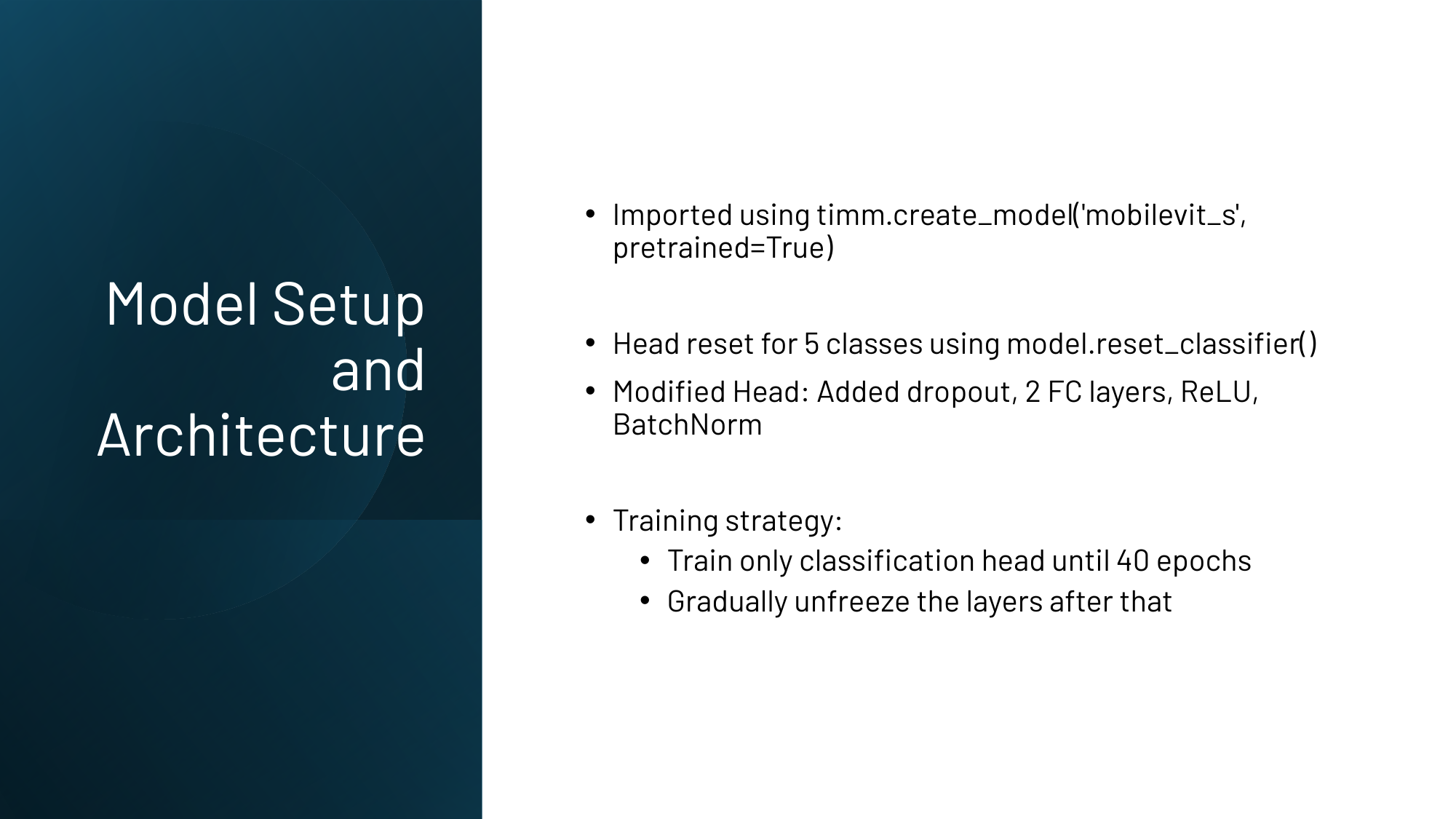

# Model Setup and Architecture
Imported using timm.create_model('mobilevit_s', pretrained=True)

Head reset for 5 classes using model.reset_classifier()
Modified Head: Added dropout, 2 FC layers, ReLU, BatchNorm

Training strategy:
Train only classification head until 40 epochs
Gradually unfreeze the layers after that